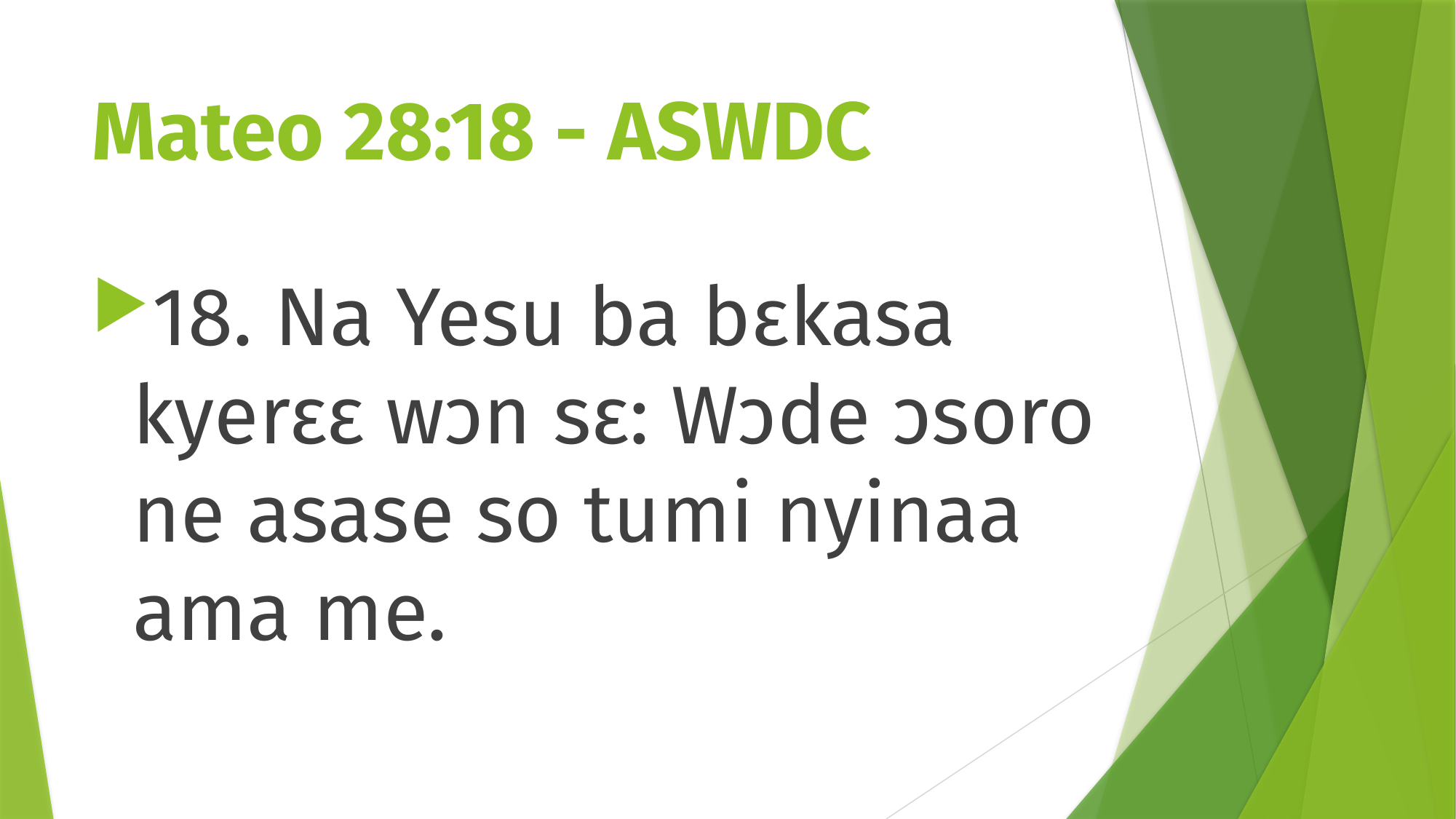

# Mateo 28:18 - ASWDC
18. Na Yesu ba bɛkasa kyerɛɛ wɔn sɛ: Wɔde ɔsoro ne asase so tumi nyinaa ama me.